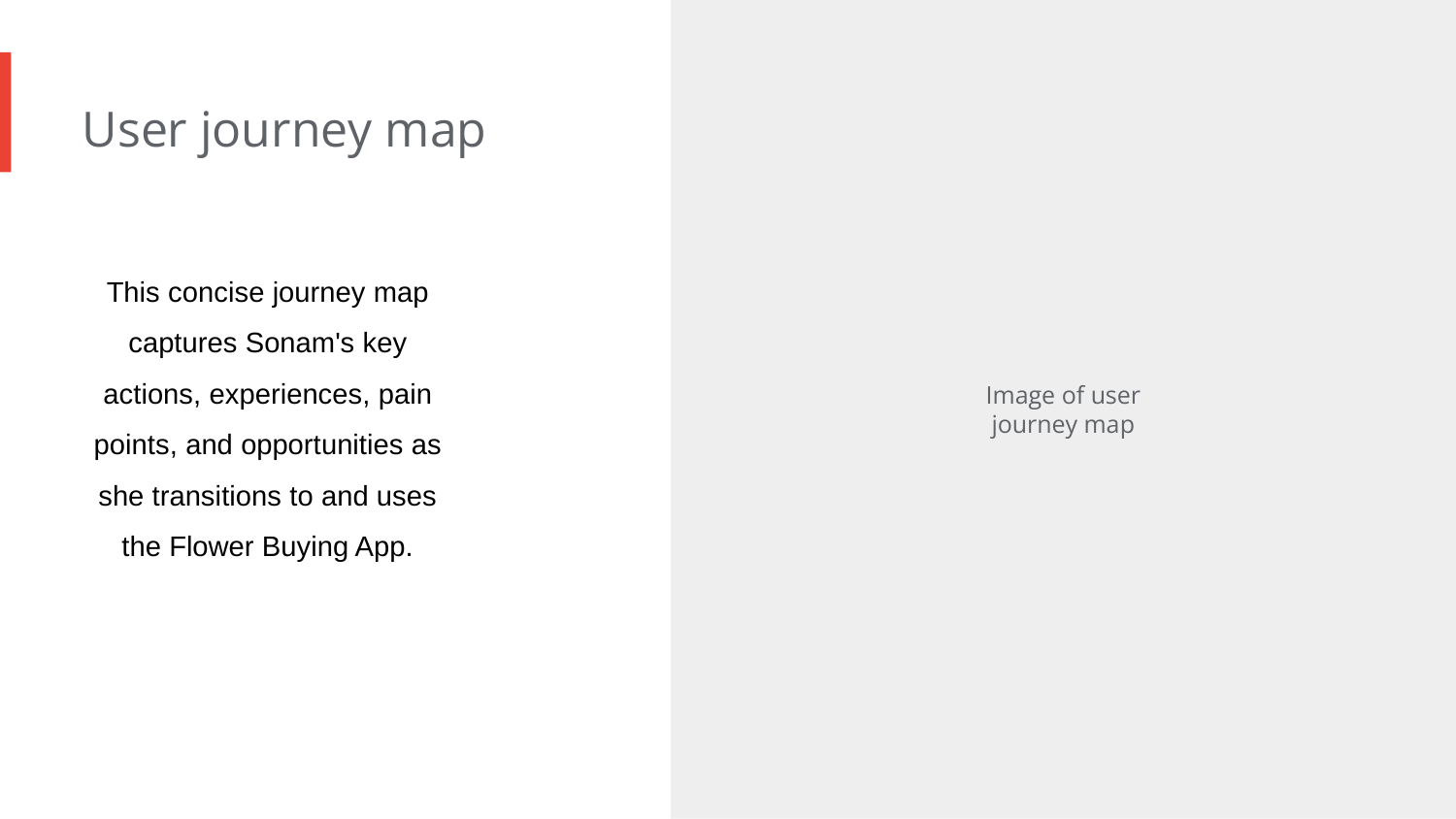

User journey map
This concise journey map captures Sonam's key actions, experiences, pain points, and opportunities as she transitions to and uses the Flower Buying App.
Image of user journey map